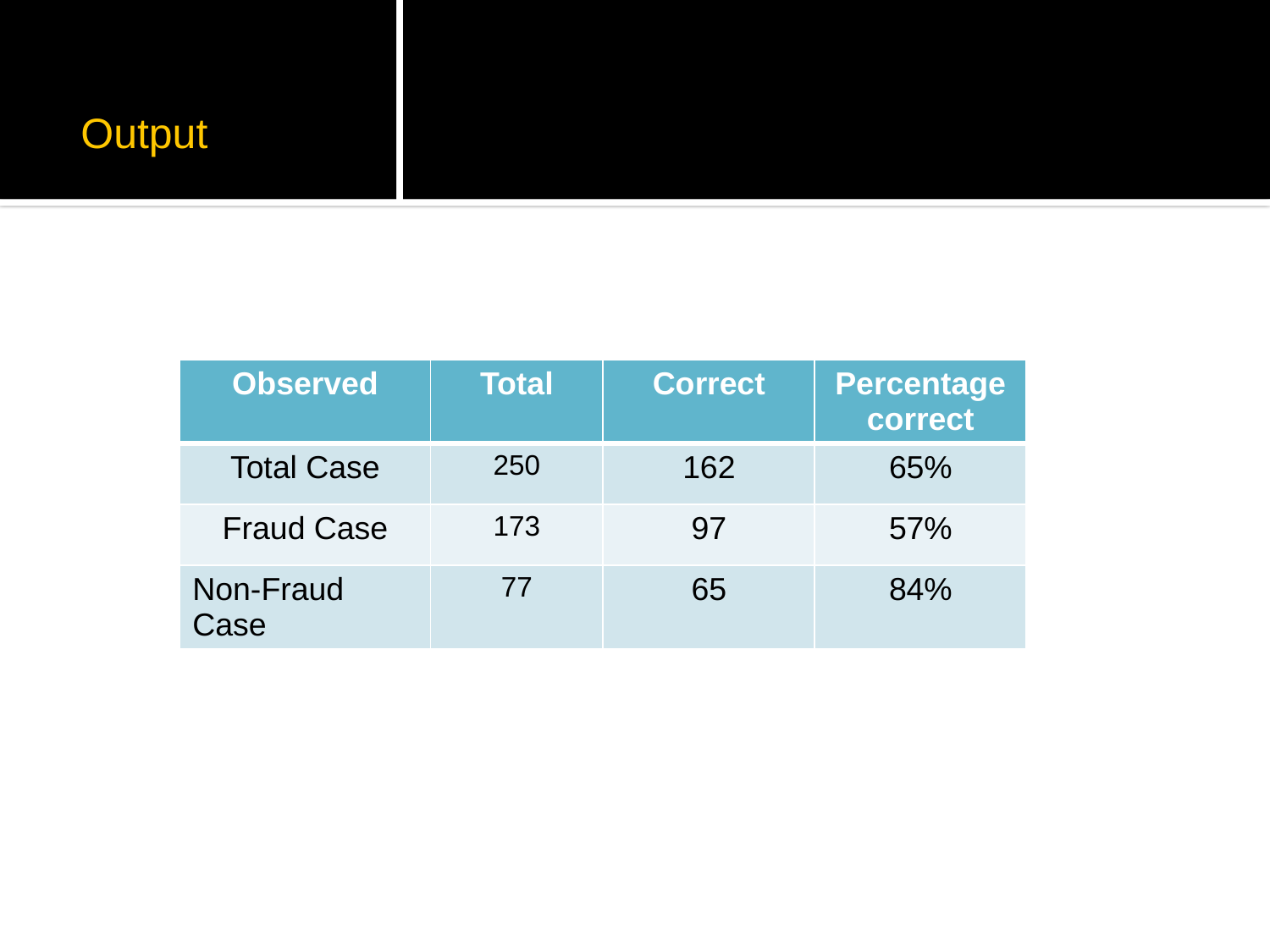

# Output
| Observed | Total | Correct | Percentage correct |
| --- | --- | --- | --- |
| Total Case | 250 | 162 | 65% |
| Fraud Case | 173 | 97 | 57% |
| Non-Fraud Case | 77 | 65 | 84% |